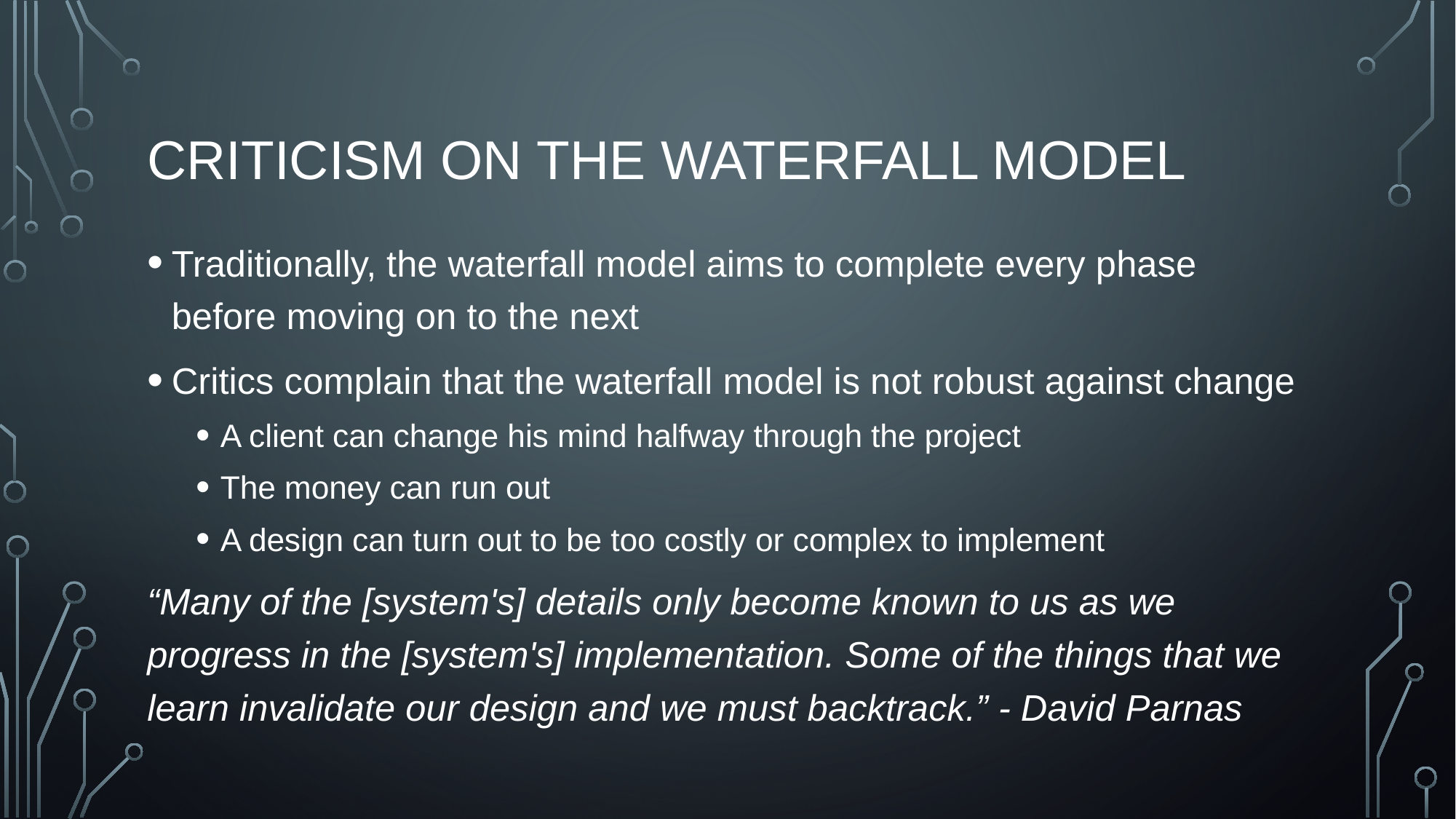

# Criticism on the waterfall model
Traditionally, the waterfall model aims to complete every phase before moving on to the next
Critics complain that the waterfall model is not robust against change
A client can change his mind halfway through the project
The money can run out
A design can turn out to be too costly or complex to implement
“Many of the [system's] details only become known to us as we progress in the [system's] implementation. Some of the things that we learn invalidate our design and we must backtrack.” - David Parnas